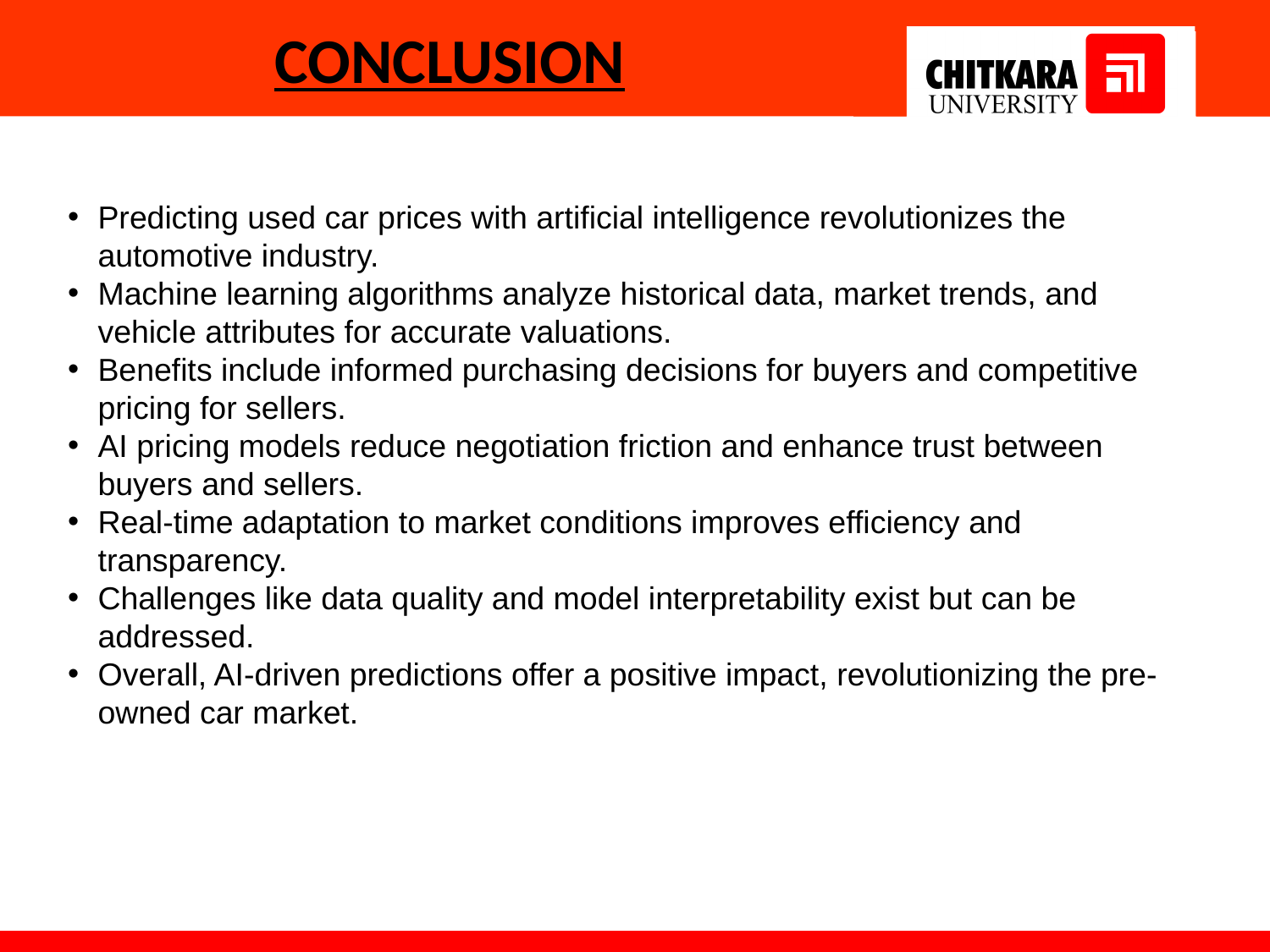

# CONCLUSION

Predicting used car prices with artificial intelligence revolutionizes the automotive industry.
Machine learning algorithms analyze historical data, market trends, and vehicle attributes for accurate valuations.
Benefits include informed purchasing decisions for buyers and competitive pricing for sellers.
AI pricing models reduce negotiation friction and enhance trust between buyers and sellers.
Real-time adaptation to market conditions improves efficiency and transparency.
Challenges like data quality and model interpretability exist but can be addressed.
Overall, AI-driven predictions offer a positive impact, revolutionizing the pre-owned car market.